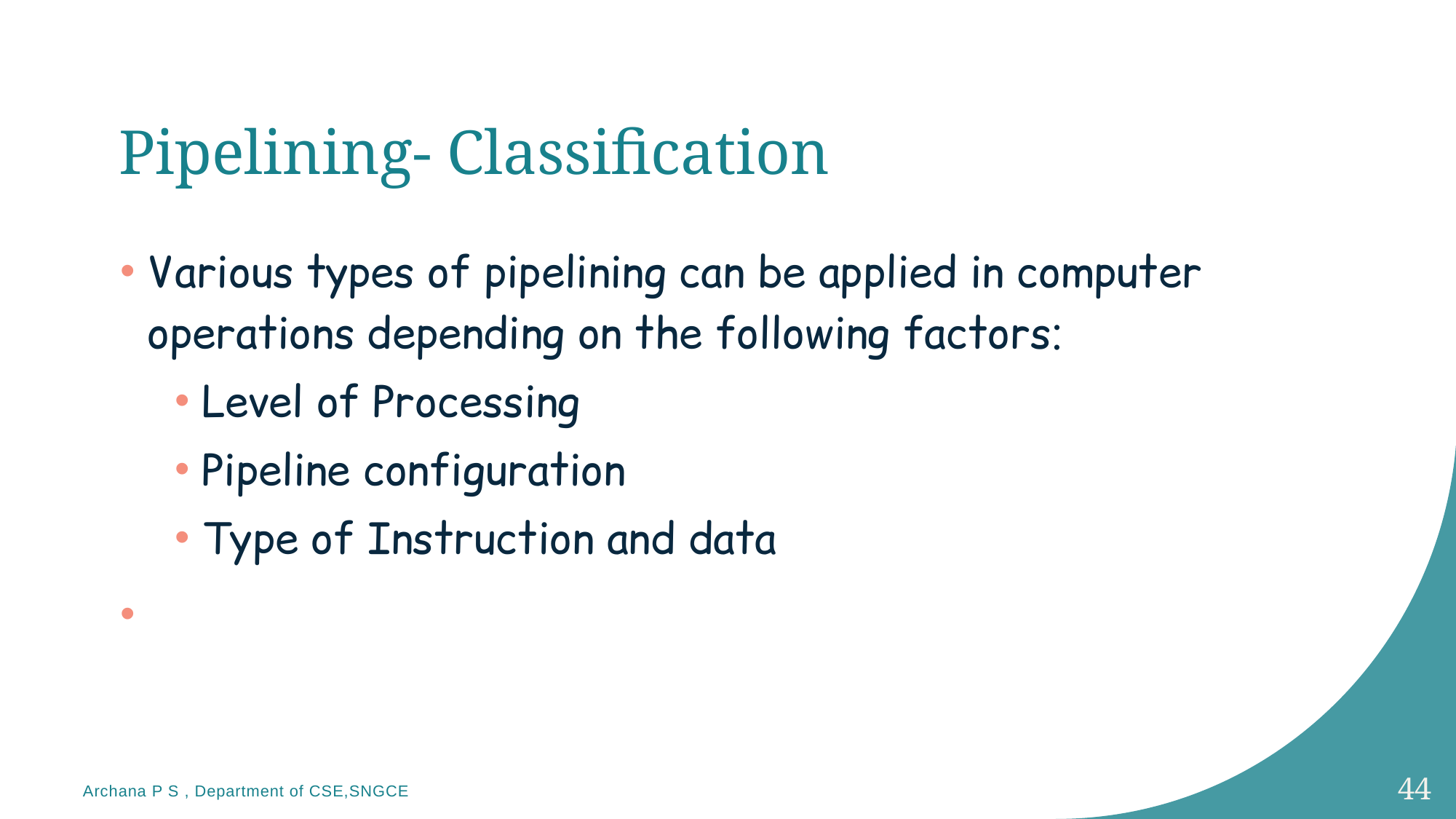

# Pipelining- Classification
Various types of pipelining can be applied in computer operations depending on the following factors:
Level of Processing
Pipeline configuration
Type of Instruction and data

44
Archana P S , Department of CSE,SNGCE